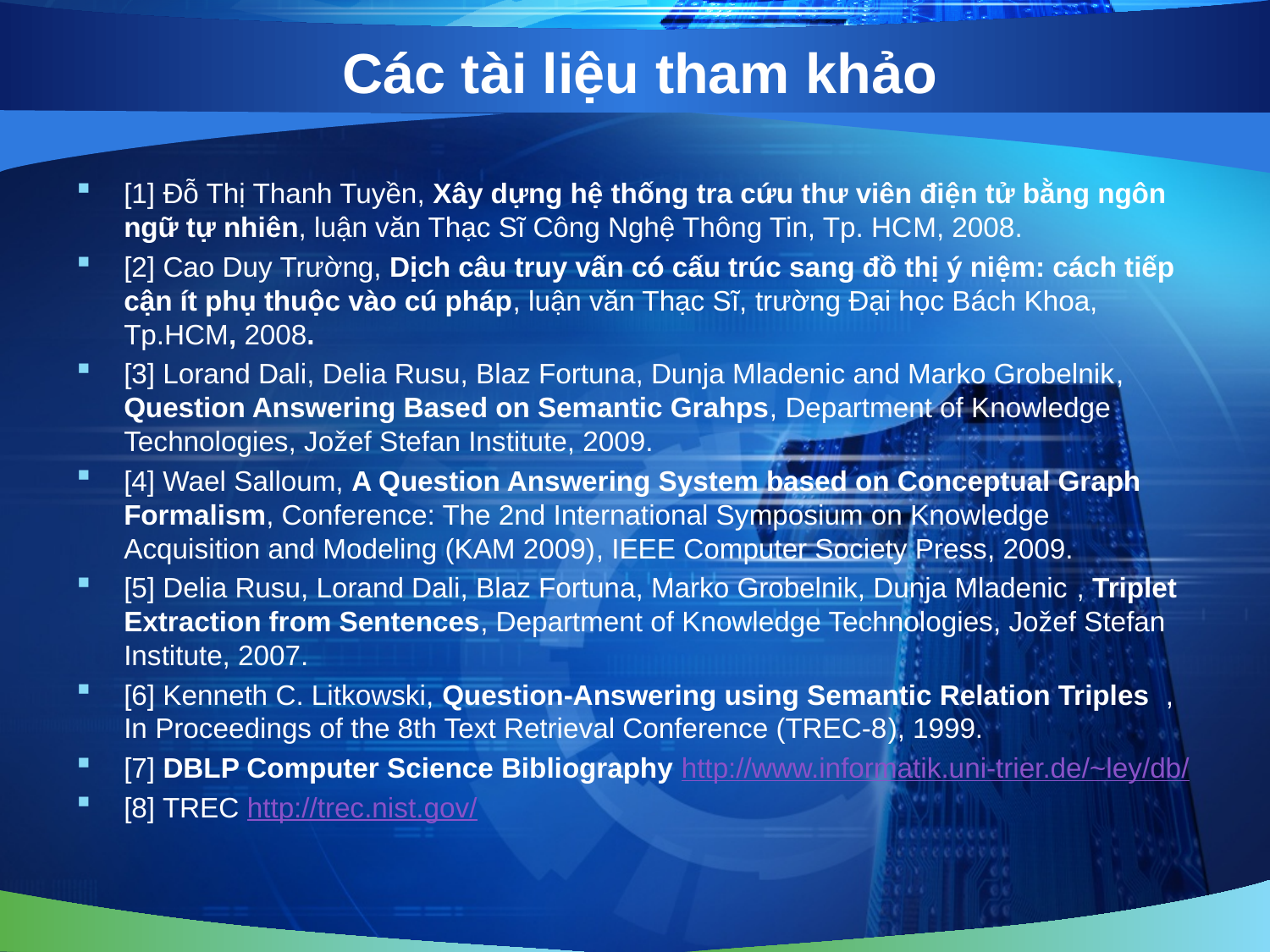

# Các tài liệu tham khảo
[1] Đỗ Thị Thanh Tuyền, Xây dựng hệ thống tra cứu thư viên điện tử bằng ngôn ngữ tự nhiên, luận văn Thạc Sĩ Công Nghệ Thông Tin, Tp. HCM, 2008.
[2] Cao Duy Trường, Dịch câu truy vấn có cấu trúc sang đồ thị ý niệm: cách tiếp cận ít phụ thuộc vào cú pháp, luận văn Thạc Sĩ, trường Đại học Bách Khoa, Tp.HCM, 2008.
[3] Lorand Dali, Delia Rusu, Blaz Fortuna, Dunja Mladenic and Marko Grobelnik, Question Answering Based on Semantic Grahps, Department of Knowledge Technologies, Jožef Stefan Institute, 2009.
[4] Wael Salloum, A Question Answering System based on Conceptual Graph Formalism, Conference: The 2nd International Symposium on Knowledge Acquisition and Modeling (KAM 2009), IEEE Computer Society Press, 2009.
[5] Delia Rusu, Lorand Dali, Blaz Fortuna, Marko Grobelnik, Dunja Mladenic , Triplet Extraction from Sentences, Department of Knowledge Technologies, Jožef Stefan Institute, 2007.
[6] Kenneth C. Litkowski, Question-Answering using Semantic Relation Triples  , In Proceedings of the 8th Text Retrieval Conference (TREC-8), 1999.
[7] DBLP Computer Science Bibliography http://www.informatik.uni-trier.de/~ley/db/
[8] TREC http://trec.nist.gov/